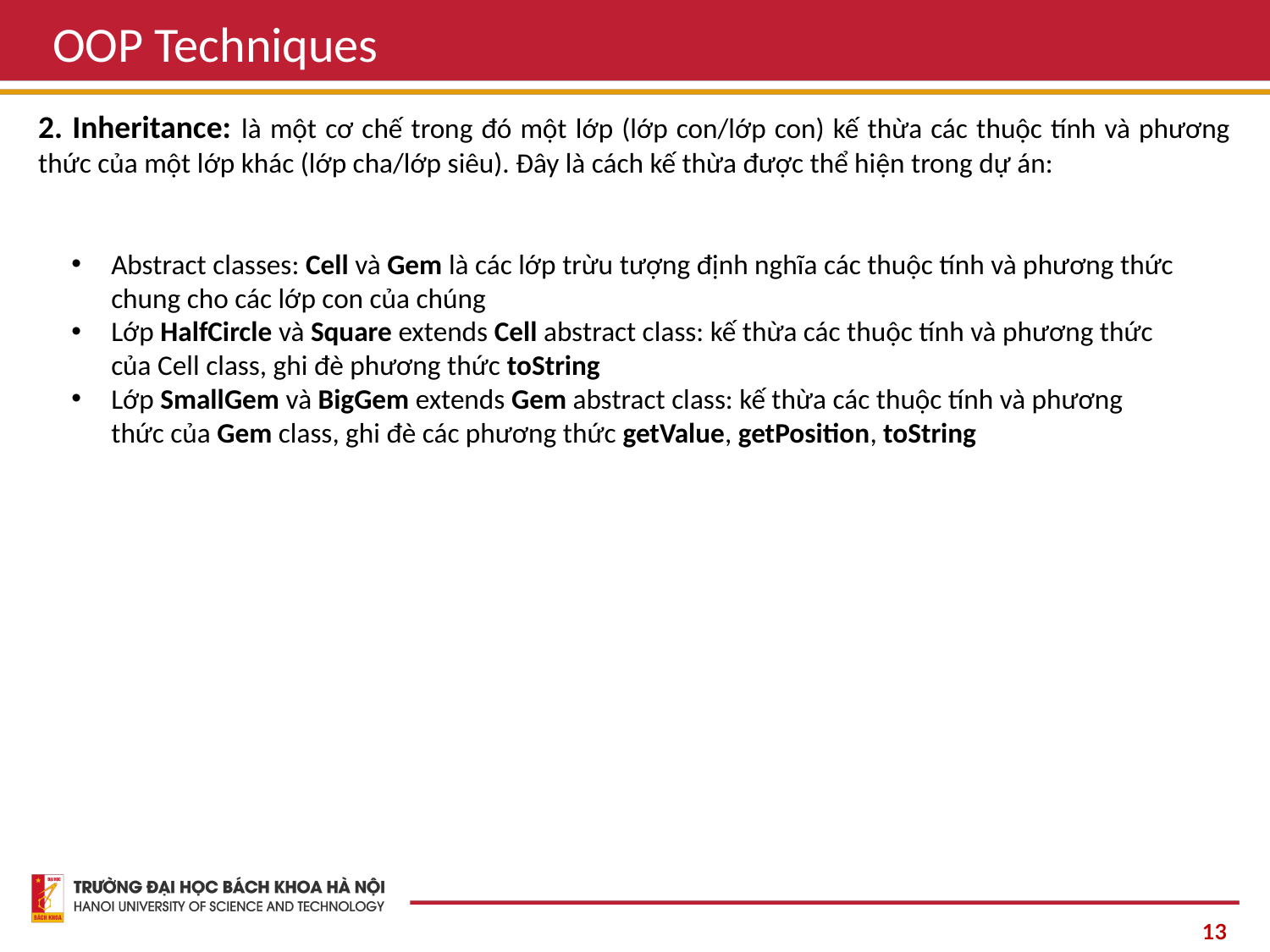

OOP Techniques
2. Inheritance: là một cơ chế trong đó một lớp (lớp con/lớp con) kế thừa các thuộc tính và phương thức của một lớp khác (lớp cha/lớp siêu). Đây là cách kế thừa được thể hiện trong dự án:
Abstract classes: Cell và Gem là các lớp trừu tượng định nghĩa các thuộc tính và phương thức chung cho các lớp con của chúng
Lớp HalfCircle và Square extends Cell abstract class: kế thừa các thuộc tính và phương thức của Cell class, ghi đè phương thức toString
Lớp SmallGem và BigGem extends Gem abstract class: kế thừa các thuộc tính và phương thức của Gem class, ghi đè các phương thức getValue, getPosition, toString
13